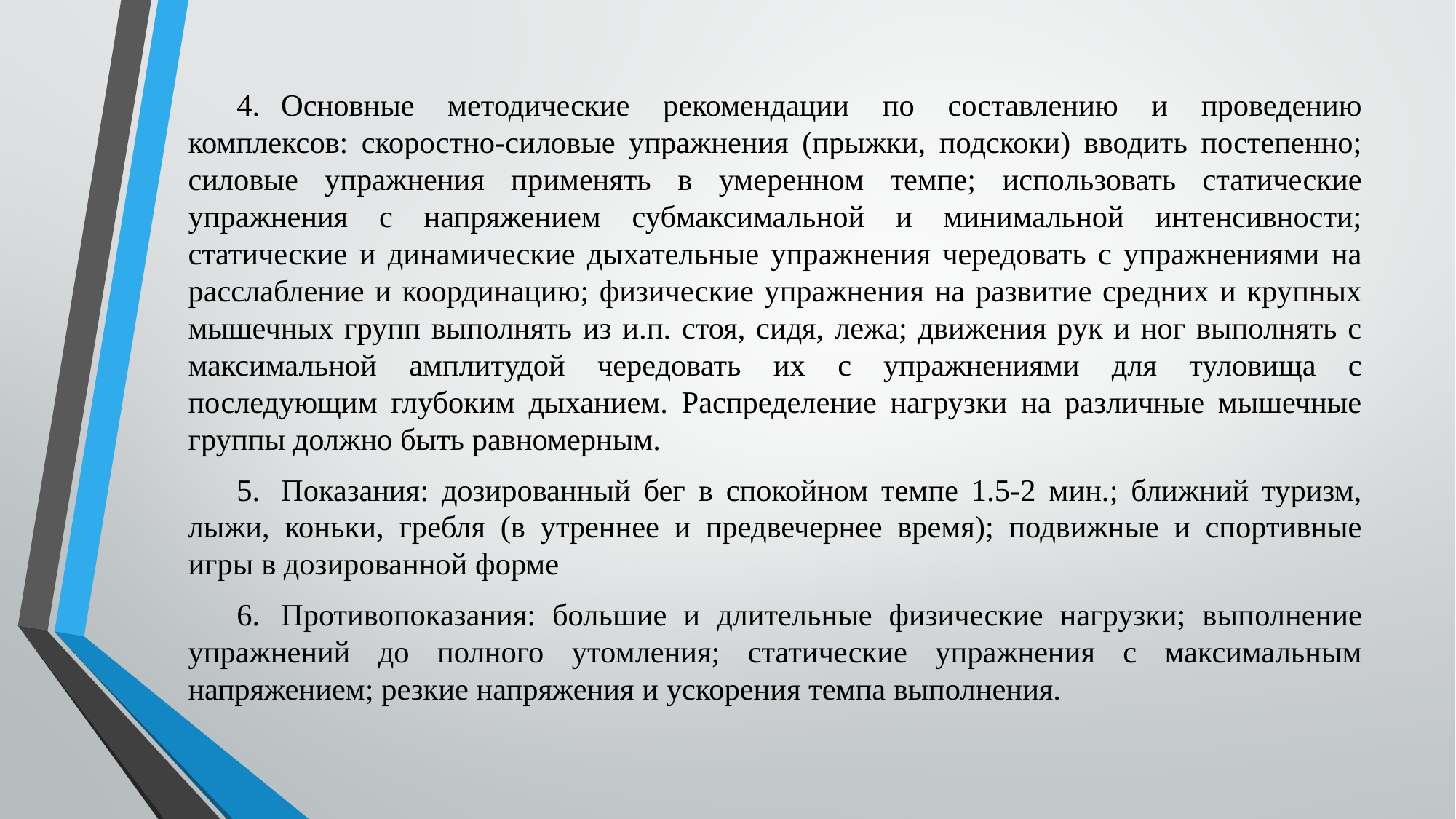

4.	Основные методические рекомендации по составлению и проведению комплексов: скоростно-силовые упражнения (прыжки, подскоки) вводить постепенно; силовые упражнения применять в умеренном темпе; использовать статические упражнения с напряжением субмаксимальной и минимальной интенсивности; статические и динамические дыхательные упражнения чередовать с упражнениями на расслабление и координацию; физические упражнения на развитие средних и крупных мышечных групп выполнять из и.п. стоя, сидя, лежа; движения рук и ног выполнять с максимальной амплитудой чередовать их с упражнениями для туловища с последующим глубоким дыханием. Распределение нагрузки на различные мышечные группы должно быть равномерным.
5.	Показания: дозированный бег в спокойном темпе 1.5-2 мин.; ближний туризм, лыжи, коньки, гребля (в утреннее и предвечернее время); подвижные и спортивные игры в дозированной форме
6.	Противопоказания: большие и длительные физические нагрузки; вы­полнение упражнений до полного утомления; статические упражнения с максимальным напряжением; резкие напряжения и ускорения темпа выполнения.